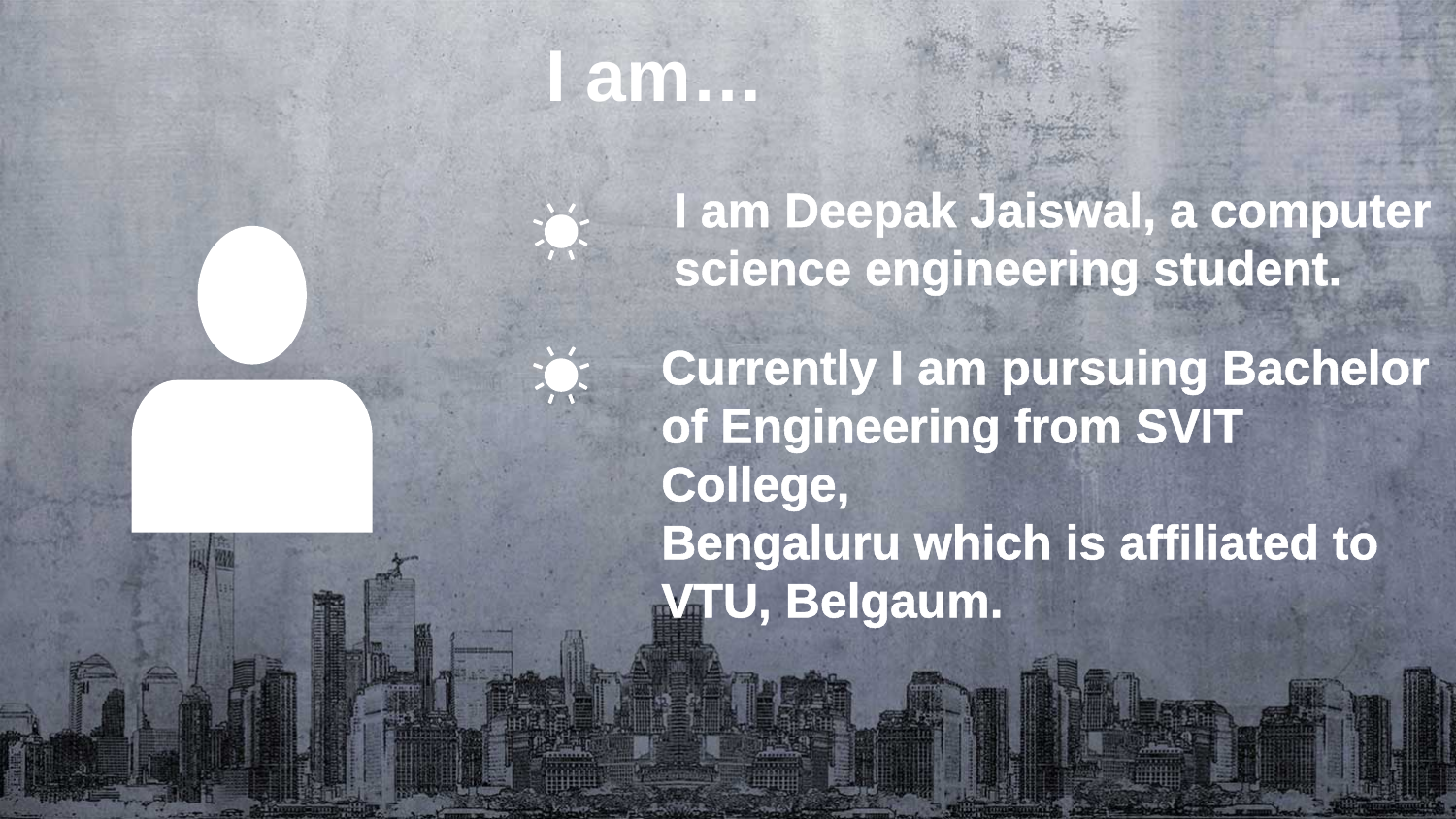

I am…
I am Deepak Jaiswal, a computer science engineering student.

Currently I am pursuing Bachelor
of Engineering from SVIT College,
Bengaluru which is affiliated to VTU, Belgaum.